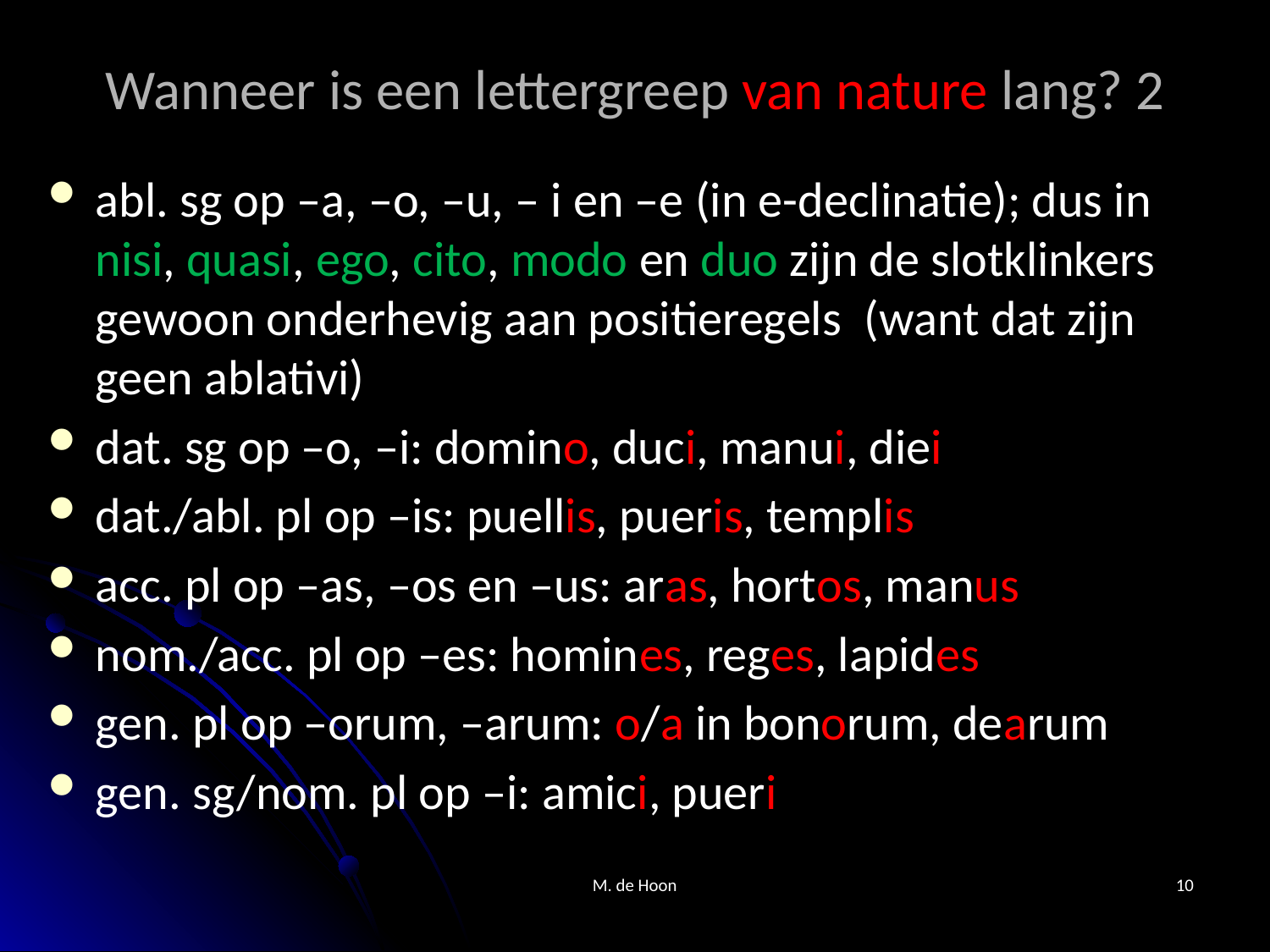

# Wanneer is een lettergreep van nature lang? 2
abl. sg op –a, –o, –u, – i en –e (in e-declinatie); dus in nisi, quasi, ego, cito, modo en duo zijn de slotklinkers gewoon onderhevig aan positieregels  (want dat zijn geen ablativi)
dat. sg op –o, –i: domino, duci, manui, diei
dat./abl. pl op –is: puellis, pueris, templis
acc. pl op –as, –os en –us: aras, hortos, manus
nom./acc. pl op –es: homines, reges, lapides
gen. pl op –orum, –arum: o/a in bonorum, dearum
gen. sg/nom. pl op –i: amici, pueri
M. de Hoon
10